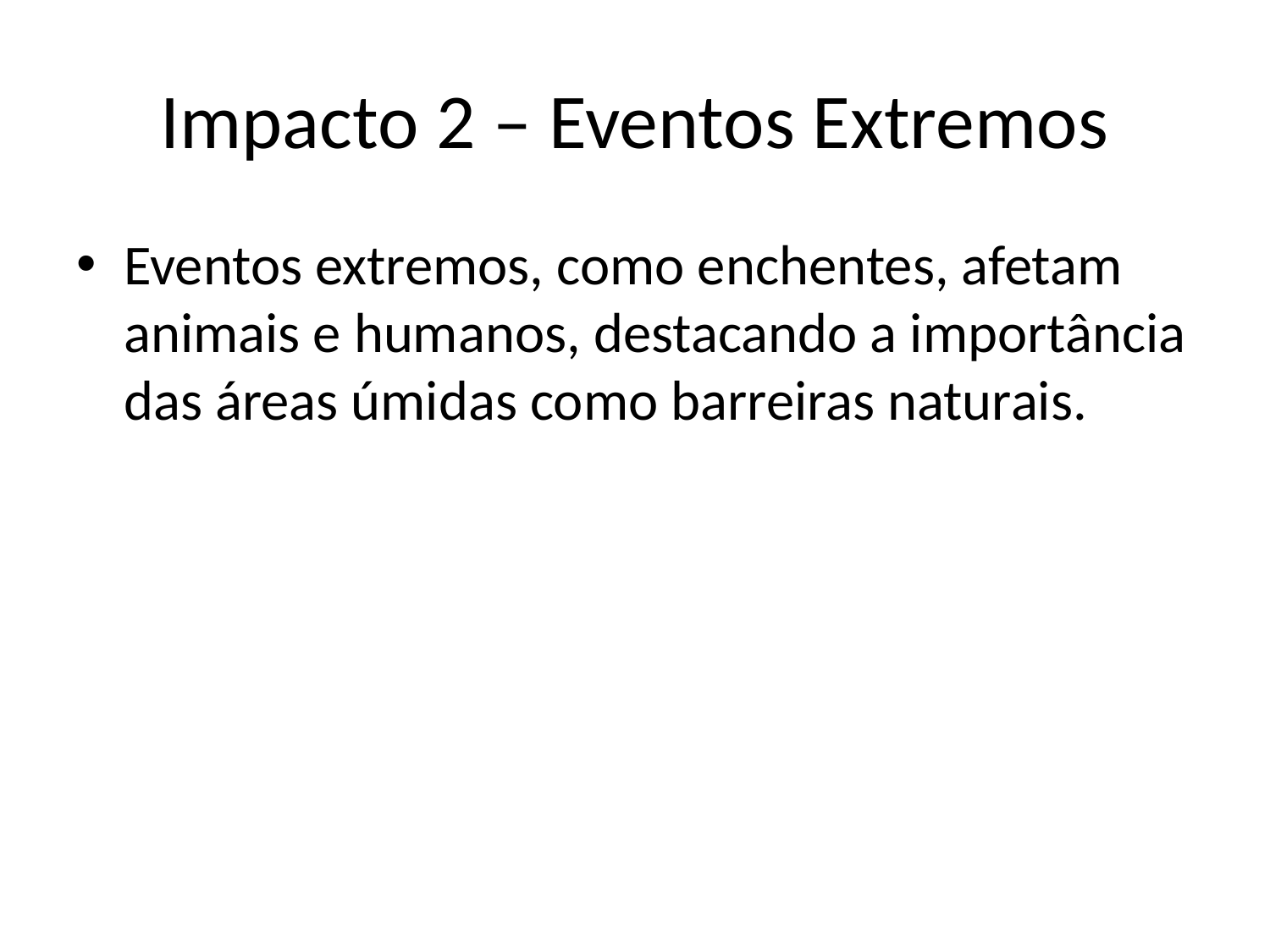

# Impacto 2 – Eventos Extremos
Eventos extremos, como enchentes, afetam animais e humanos, destacando a importância das áreas úmidas como barreiras naturais.